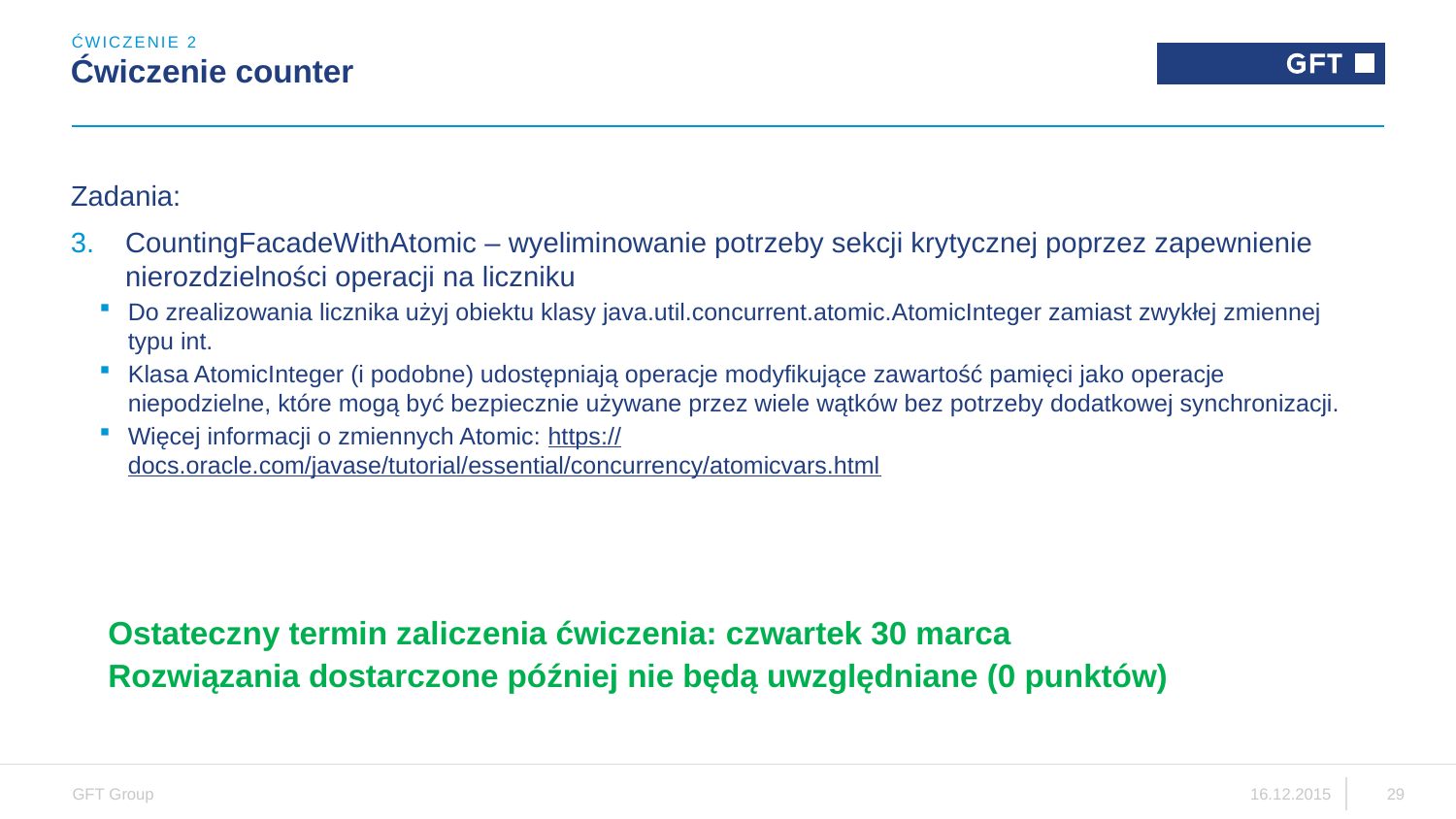

ĆWICZENIE 2
# Ćwiczenie counter
Zadania:
CountingFacadeWithAtomic – wyeliminowanie potrzeby sekcji krytycznej poprzez zapewnienie nierozdzielności operacji na liczniku
Do zrealizowania licznika użyj obiektu klasy java.util.concurrent.atomic.AtomicInteger zamiast zwykłej zmiennej typu int.
Klasa AtomicInteger (i podobne) udostępniają operacje modyfikujące zawartość pamięci jako operacje niepodzielne, które mogą być bezpiecznie używane przez wiele wątków bez potrzeby dodatkowej synchronizacji.
Więcej informacji o zmiennych Atomic: https://docs.oracle.com/javase/tutorial/essential/concurrency/atomicvars.html

Ostateczny termin zaliczenia ćwiczenia: czwartek 30 marca
Rozwiązania dostarczone później nie będą uwzględniane (0 punktów)